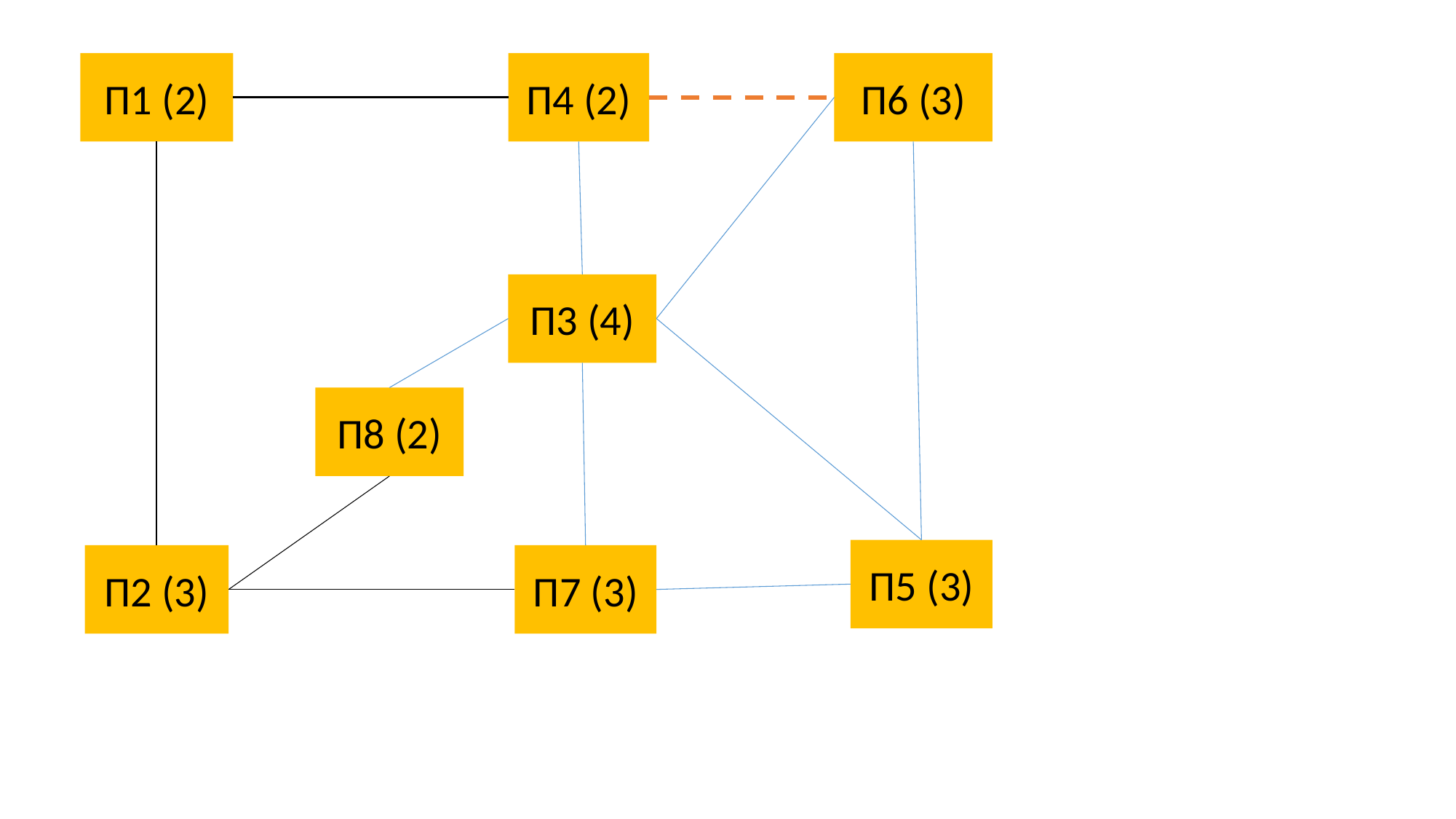

П1 (2)
П4 (2)
П6 (3)
П3 (4)
П8 (2)
П5 (3)
П7 (3)
П2 (3)